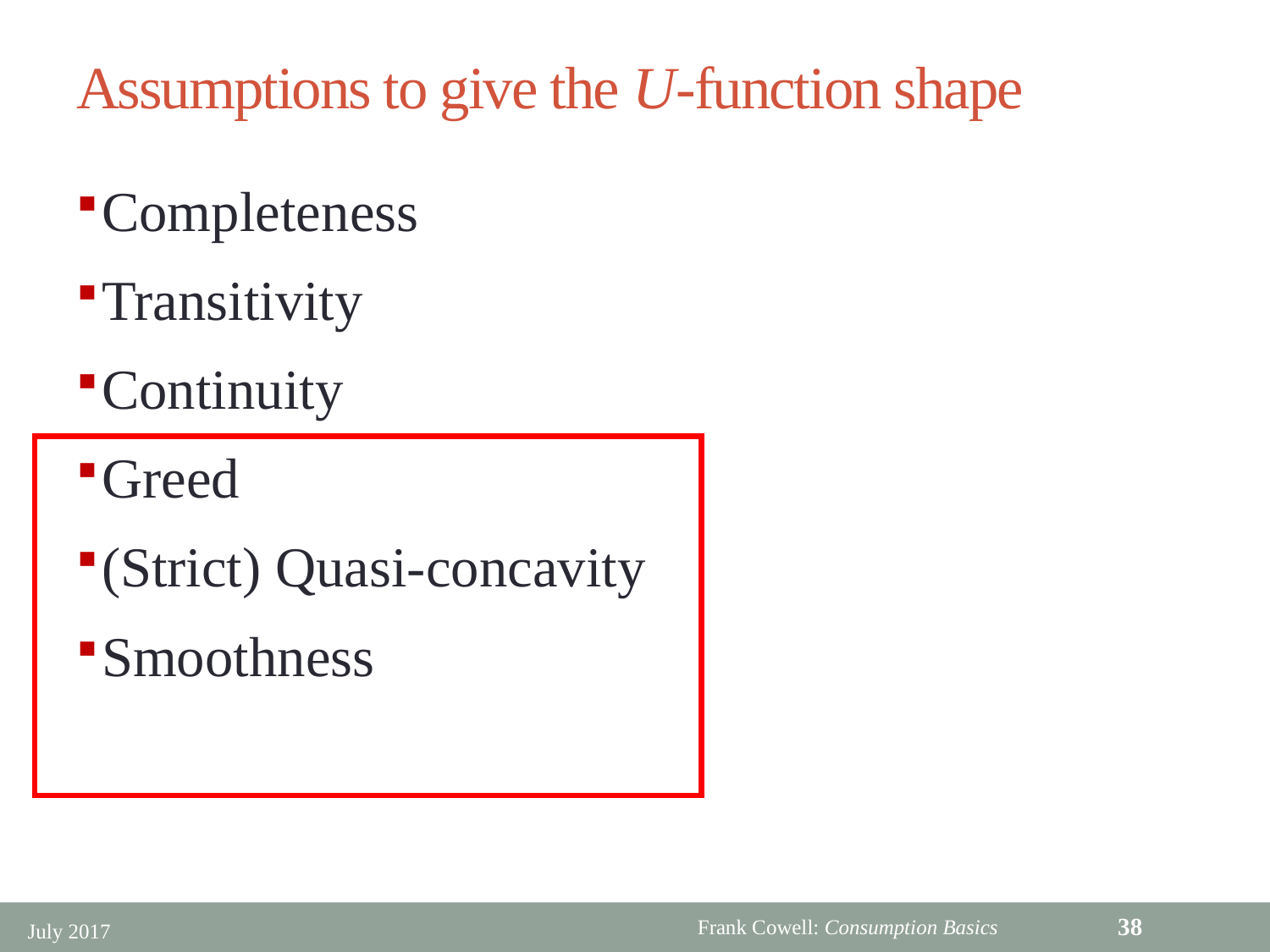

# Assumptions to give the U-function shape
Completeness
Transitivity
Continuity
Greed
(Strict) Quasi-concavity
Smoothness

38
July 2017